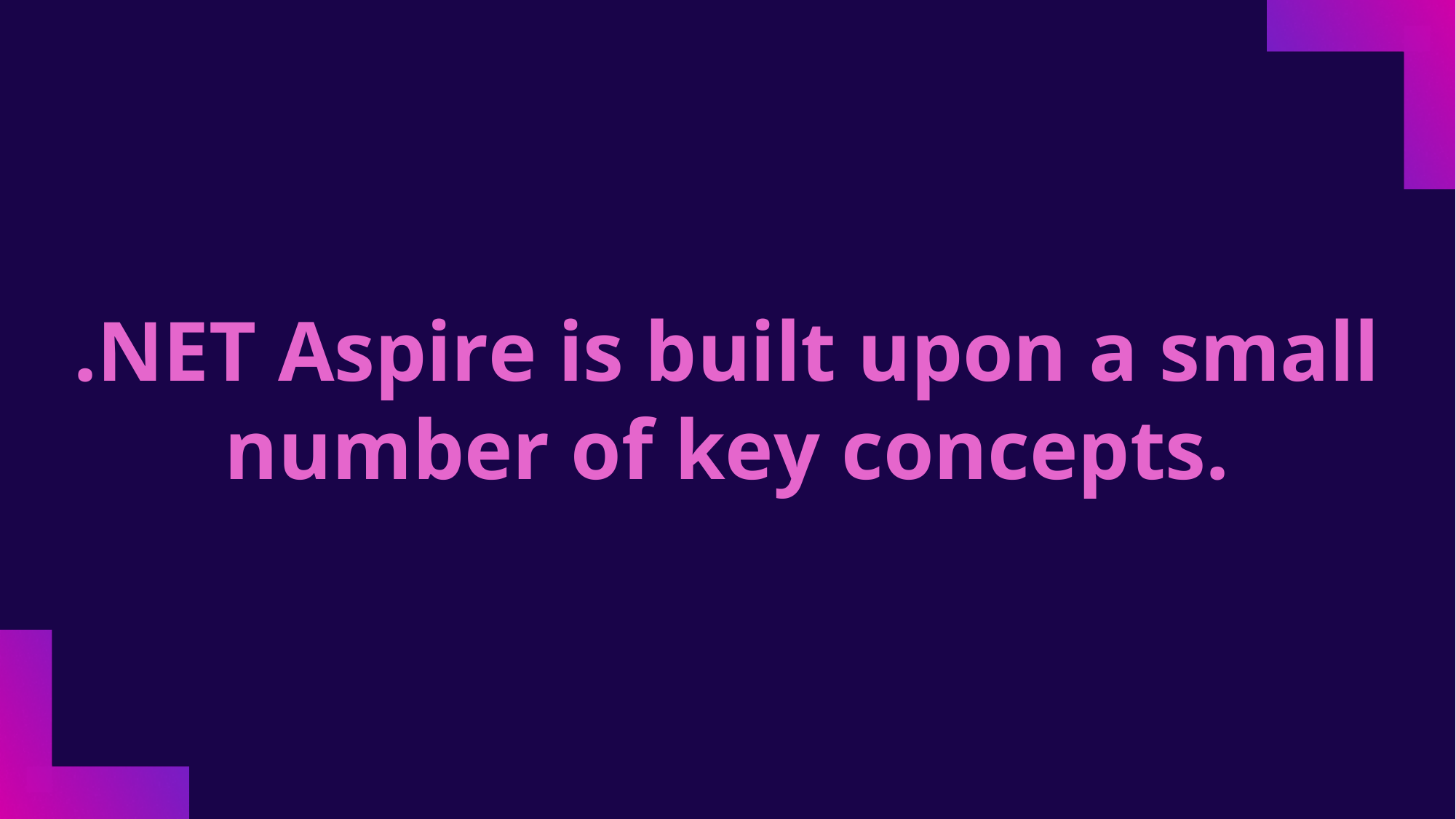

# .NET Aspire is built upon a small number of key concepts.